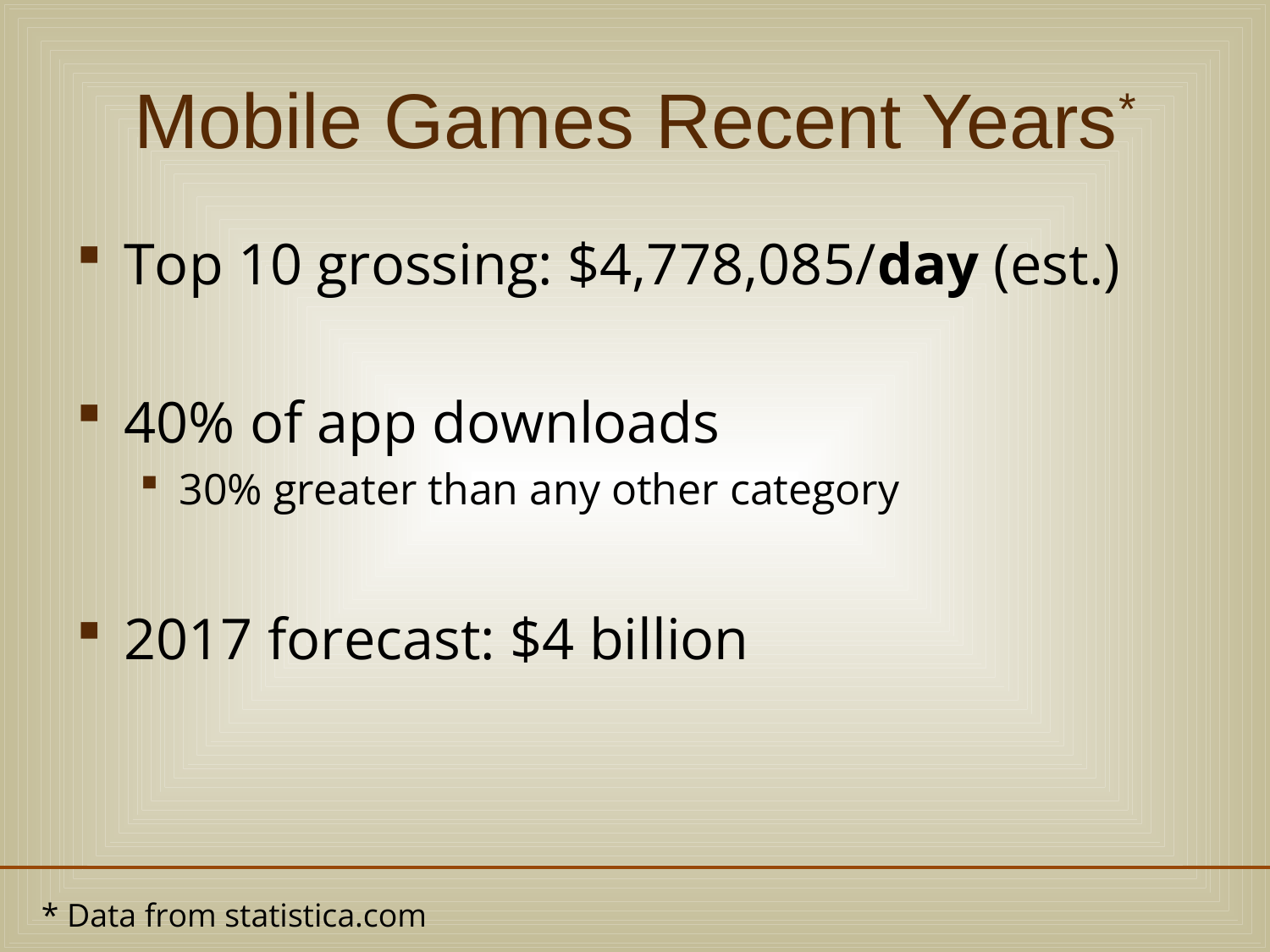

# Mobile Games Recent Years*
Top 10 grossing: $4,778,085/day (est.)

40% of app downloads
30% greater than any other category

2017 forecast: $4 billion
* Data from statistica.com